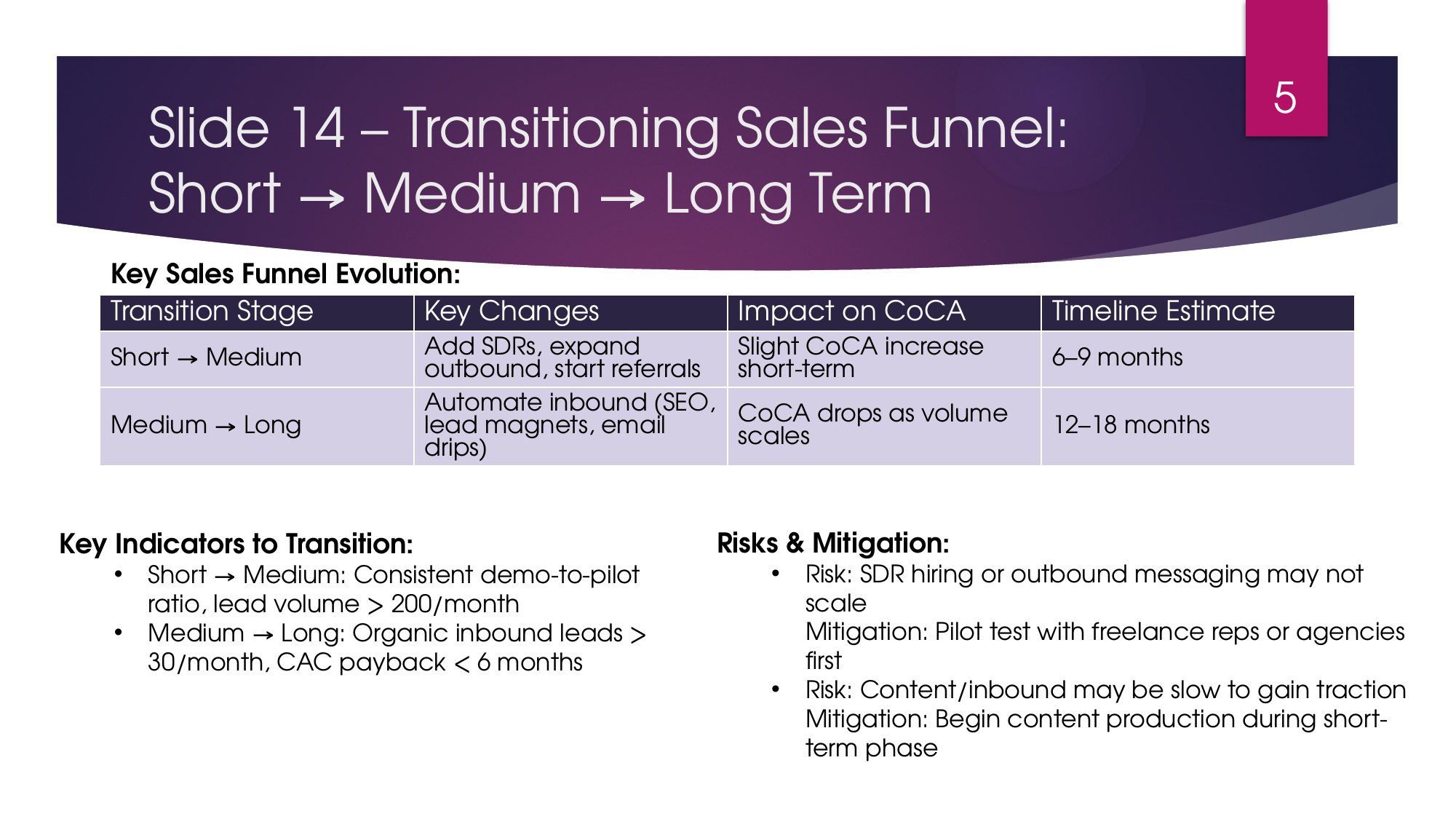

5
# Slide 14 – Transitioning Sales Funnel: Short → Medium → Long Term
Key Sales Funnel Evolution:
| Transition Stage | Key Changes | Impact on CoCA | Timeline Estimate |
| --- | --- | --- | --- |
| Short → Medium | Add SDRs, expand outbound, start referrals | Slight CoCA increase short-term | 6–9 months |
| Medium → Long | Automate inbound (SEO, lead magnets, email drips) | CoCA drops as volume scales | 12–18 months |
Risks & Mitigation:
Risk: SDR hiring or outbound messaging may not scale
Mitigation: Pilot test with freelance reps or agencies first
Risk: Content/inbound may be slow to gain traction
Mitigation: Begin content production during short-term phase
Key Indicators to Transition:
Short → Medium: Consistent demo-to-pilot ratio, lead volume > 200/month
Medium → Long: Organic inbound leads > 30/month, CAC payback < 6 months